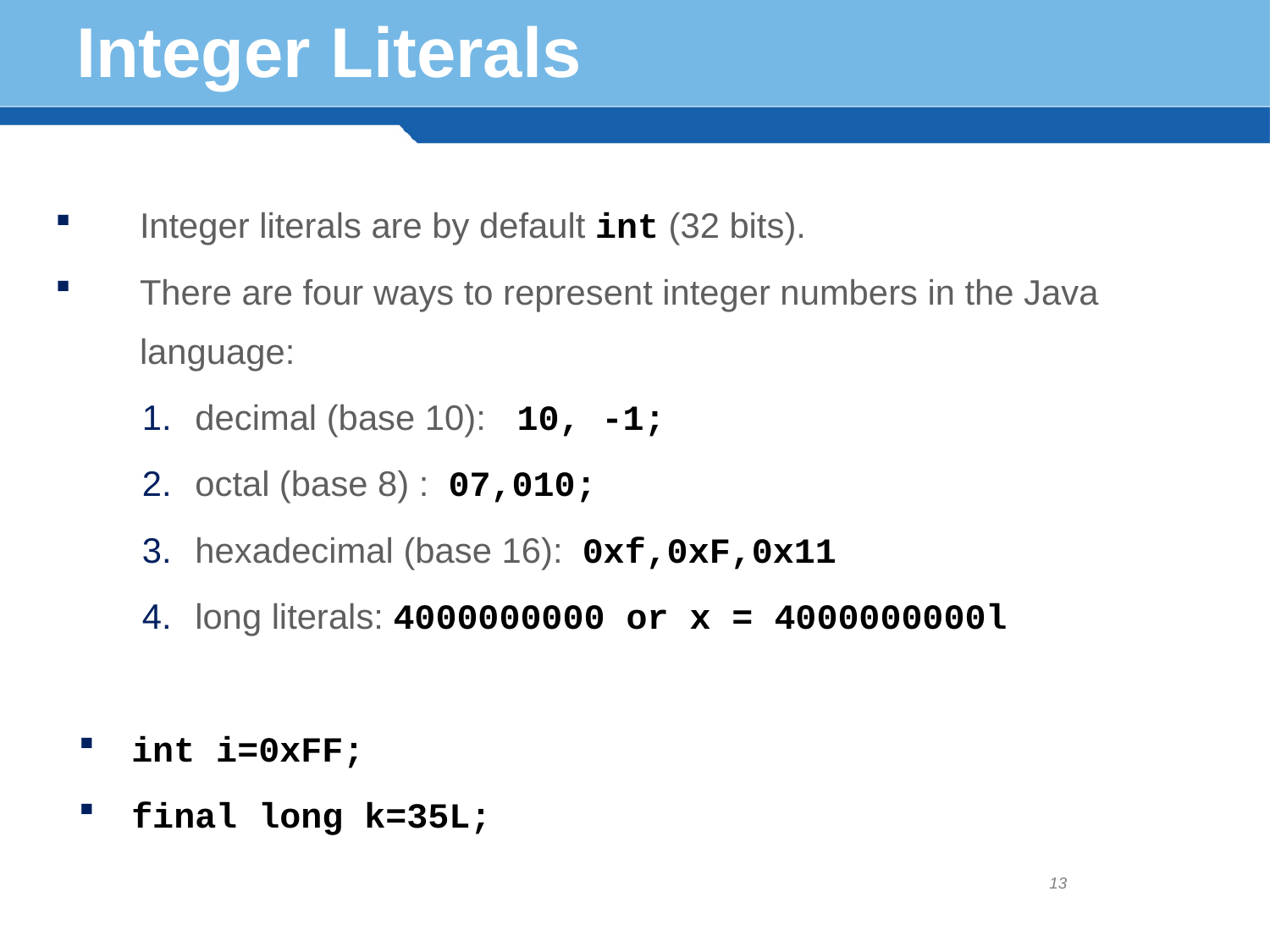

# Integer Literals
Integer literals are by default int (32 bits).
There are four ways to represent integer numbers in the Java language:
decimal (base 10):  10, -1;
octal (base 8) :  07,010;
hexadecimal (base 16):  0xf,0xF,0x11
long literals: 4000000000 or x = 4000000000l

int i=0xFF;
final long k=35L;

13